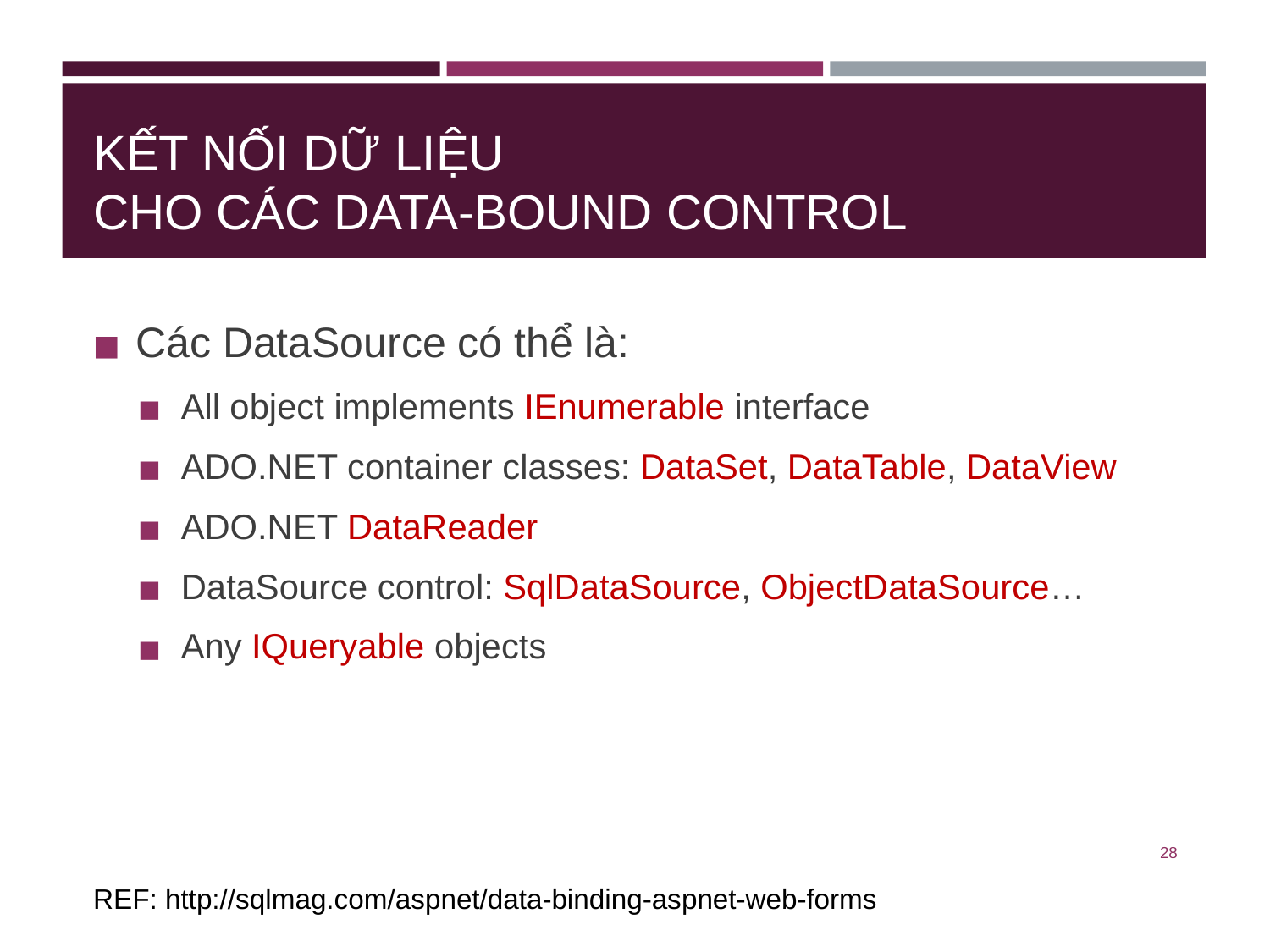

# KẾT NỐI DỮ LIỆU CHO CÁC DATA-BOUND CONTROL
Các DataSource có thể là:
All object implements IEnumerable interface
ADO.NET container classes: DataSet, DataTable, DataView
ADO.NET DataReader
DataSource control: SqlDataSource, ObjectDataSource…
Any IQueryable objects
28
REF: http://sqlmag.com/aspnet/data-binding-aspnet-web-forms